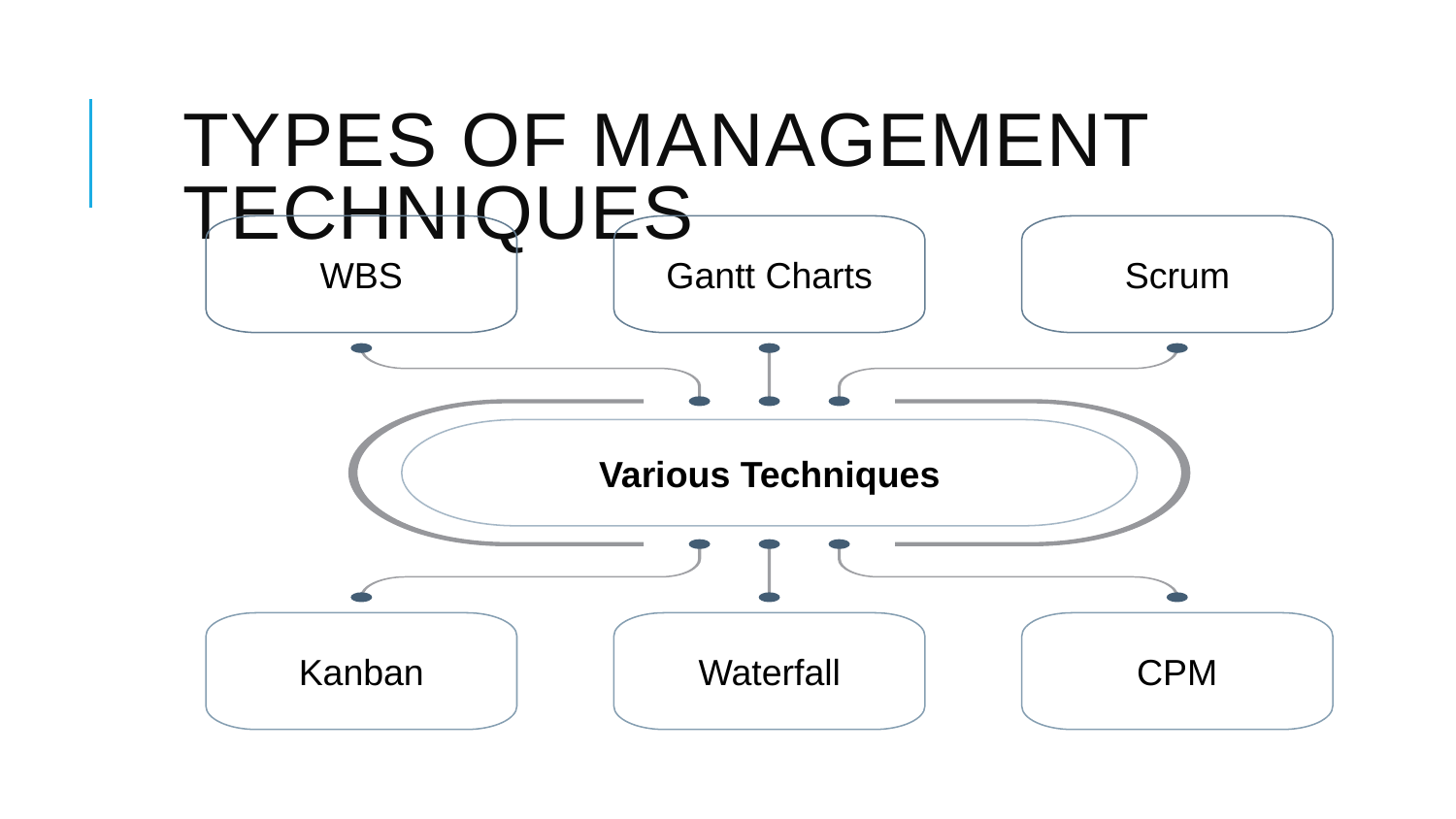

# Types of Management Techniques
WBS

Gantt Charts

Scrum

Various Techniques

Kanban

Waterfall

CPM